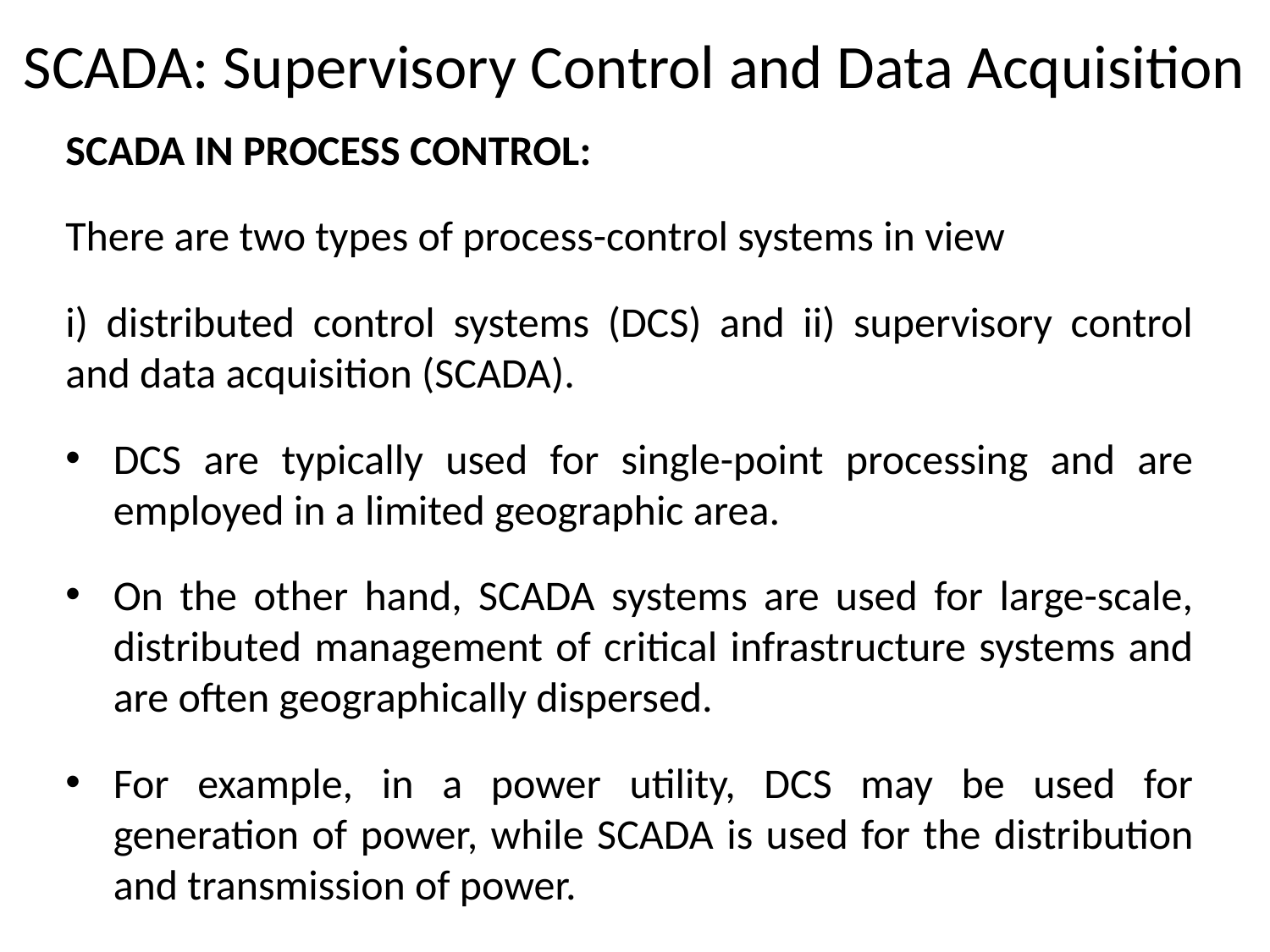

# SCADA: Supervisory Control and Data Acquisition
SCADA IN PROCESS CONTROL:
There are two types of process-control systems in view
i) distributed control systems (DCS) and ii) supervisory control and data acquisition (SCADA).
DCS are typically used for single-point processing and are employed in a limited geographic area.
On the other hand, SCADA systems are used for large-scale, distributed management of critical infrastructure systems and are often geographically dispersed.
For example, in a power utility, DCS may be used for generation of power, while SCADA is used for the distribution and transmission of power.